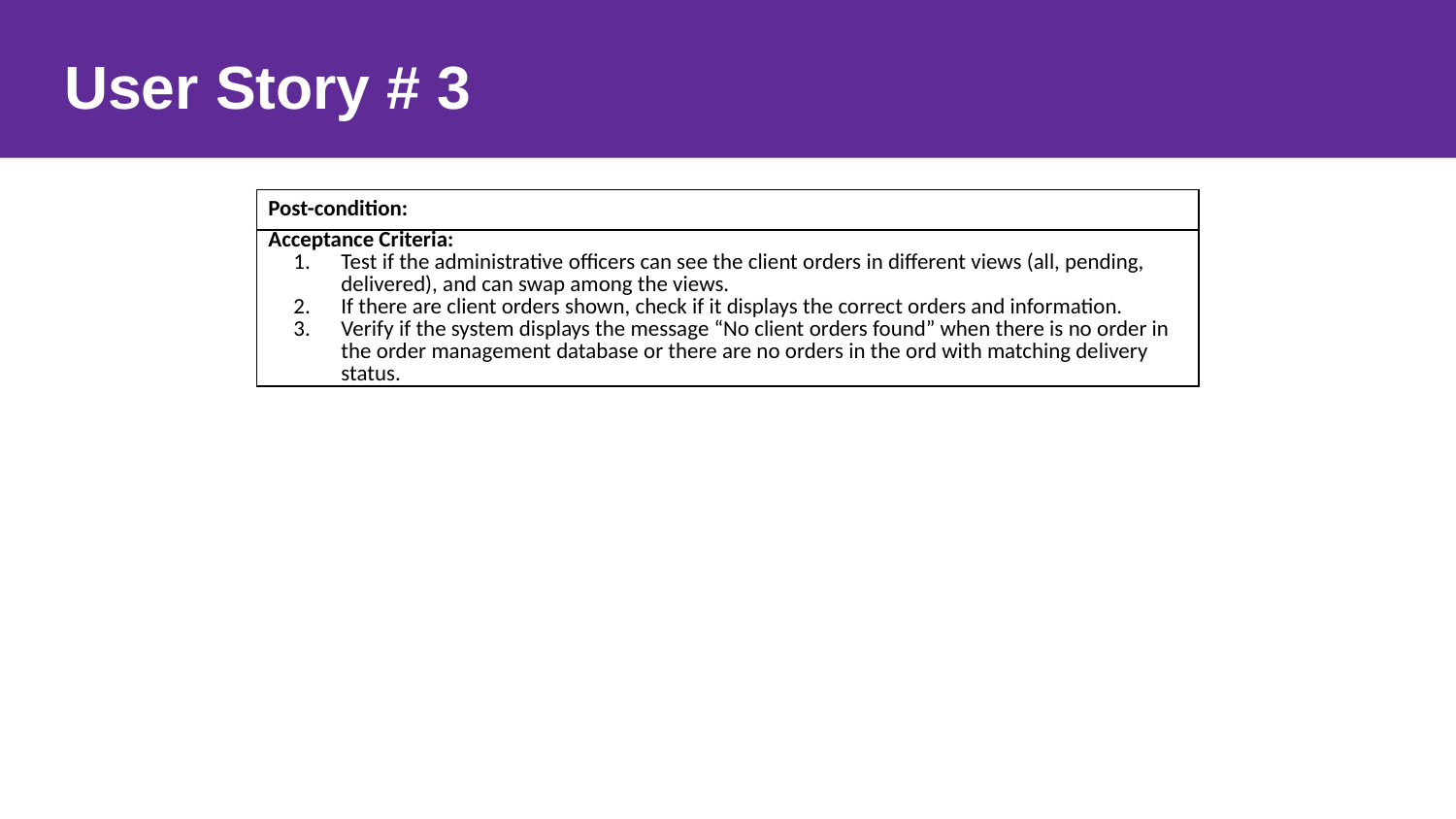

# User Story # 3
| Post-condition: |  |
| --- | --- |
| Acceptance Criteria: Test if the administrative officers can see the client orders in different views (all, pending, delivered), and can swap among the views. If there are client orders shown, check if it displays the correct orders and information. Verify if the system displays the message “No client orders found” when there is no order in the order management database or there are no orders in the ord with matching delivery status. |  |